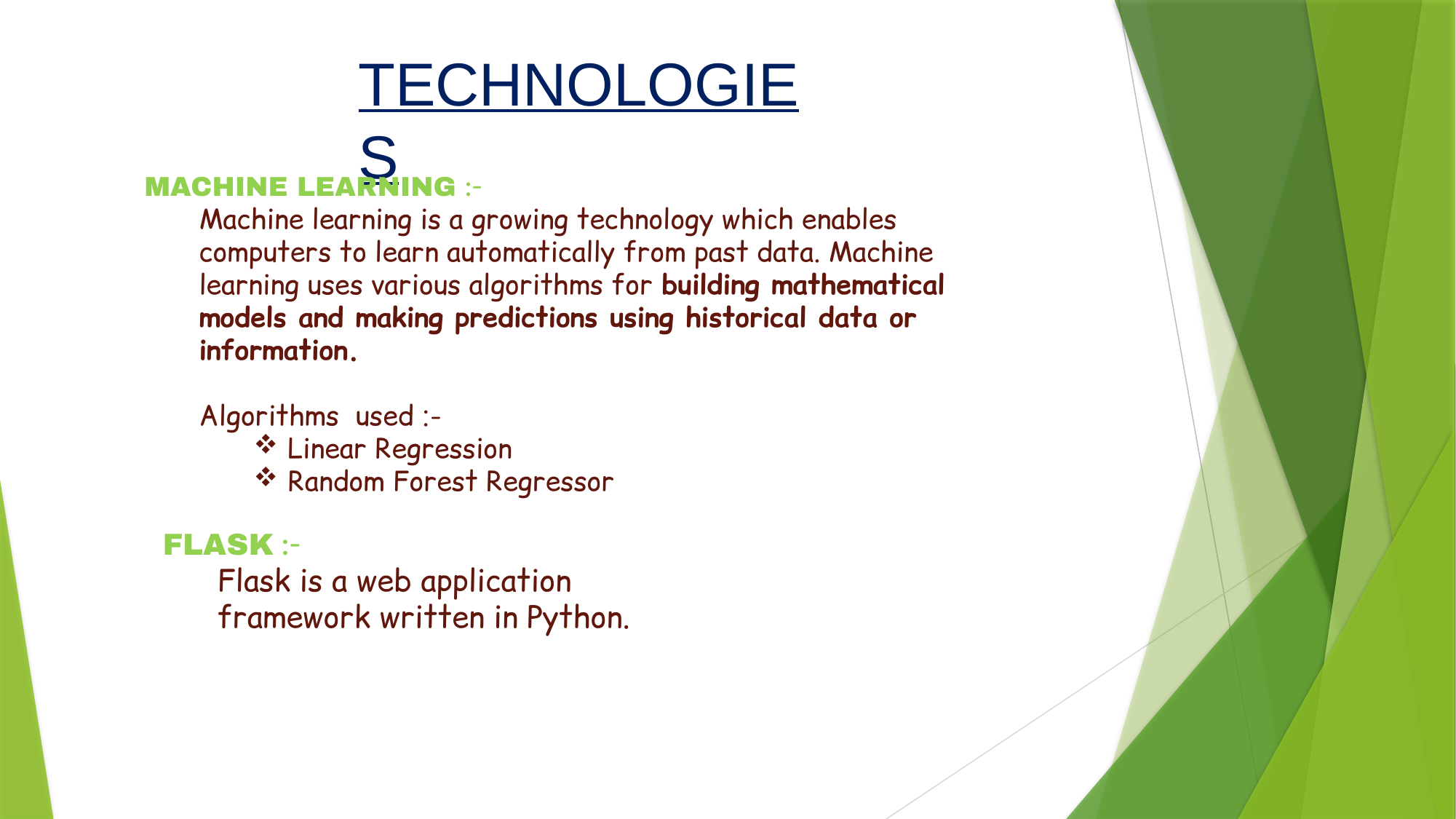

TECHNOLOGIES

MACHINE LEARNING :-
Machine learning is a growing technology which enables computers to learn automatically from past data. Machine learning uses various algorithms for building mathematical models and making predictions using historical data or information.

Algorithms  used :-
Linear Regression
Random Forest Regressor

FLASK :-
Flask is a web application framework written in Python.